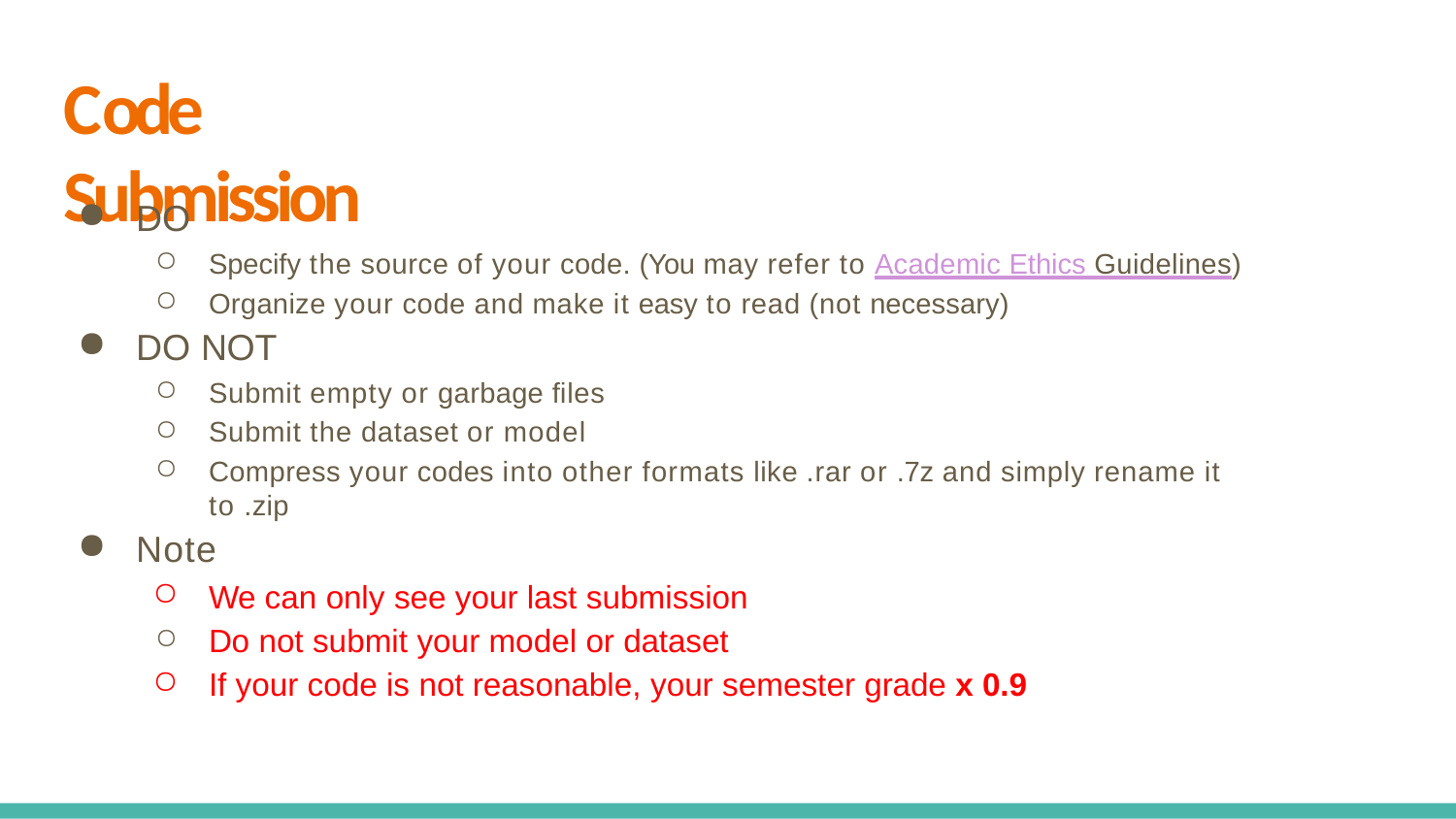

# Code Submission
DO
Specify the source of your code. (You may refer to Academic Ethics Guidelines)
Organize your code and make it easy to read (not necessary)
DO NOT
Submit empty or garbage ﬁles
Submit the dataset or model
Compress your codes into other formats like .rar or .7z and simply rename it to .zip
Note
We can only see your last submission
Do not submit your model or dataset
If your code is not reasonable, your semester grade x 0.9